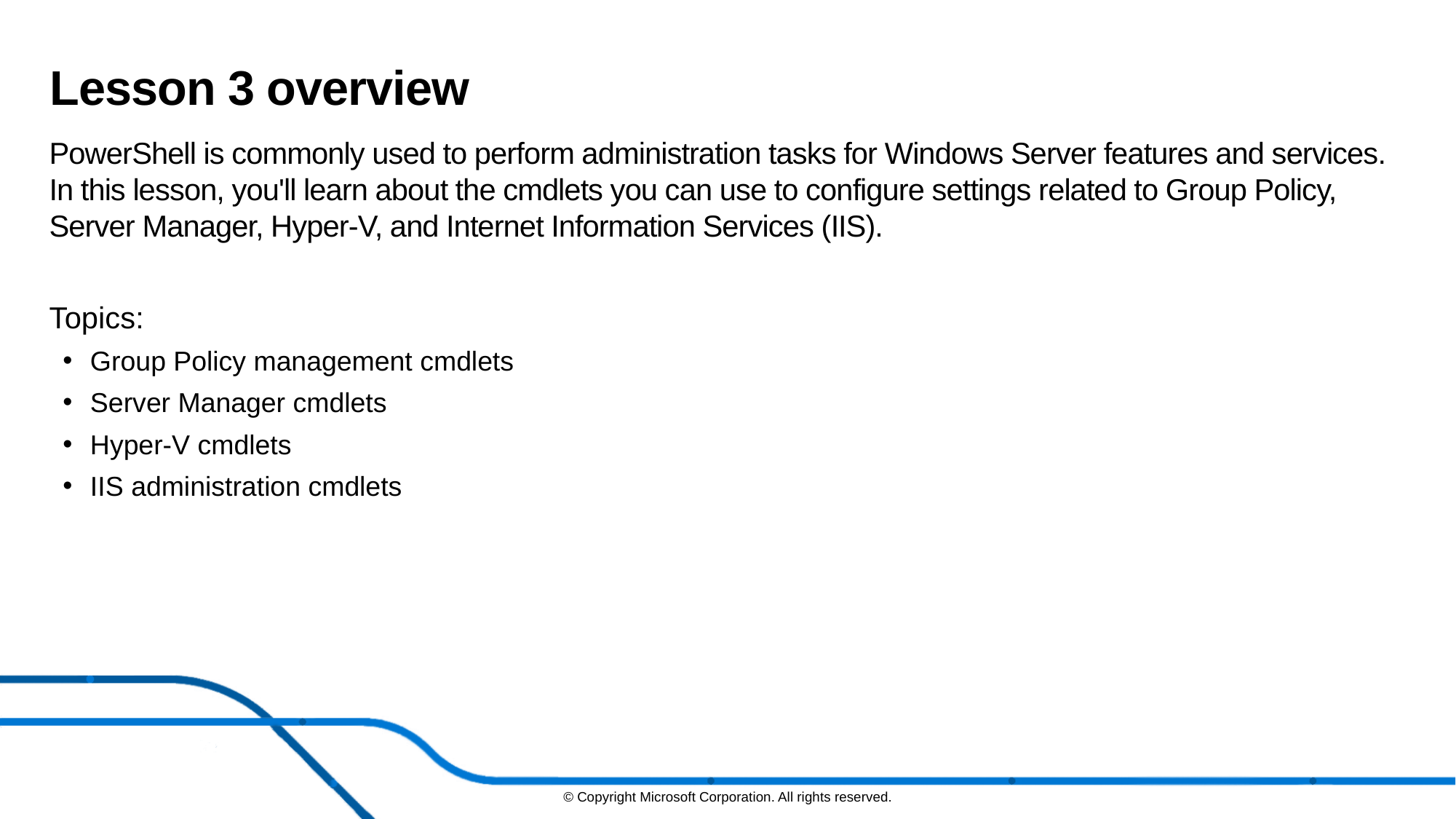

# Lesson 3 overview
PowerShell is commonly used to perform administration tasks for Windows Server features and services. In this lesson, you'll learn about the cmdlets you can use to configure settings related to Group Policy, Server Manager, Hyper-V, and Internet Information Services (IIS).

Topics:
Group Policy management cmdlets
Server Manager cmdlets
Hyper-V cmdlets
IIS administration cmdlets